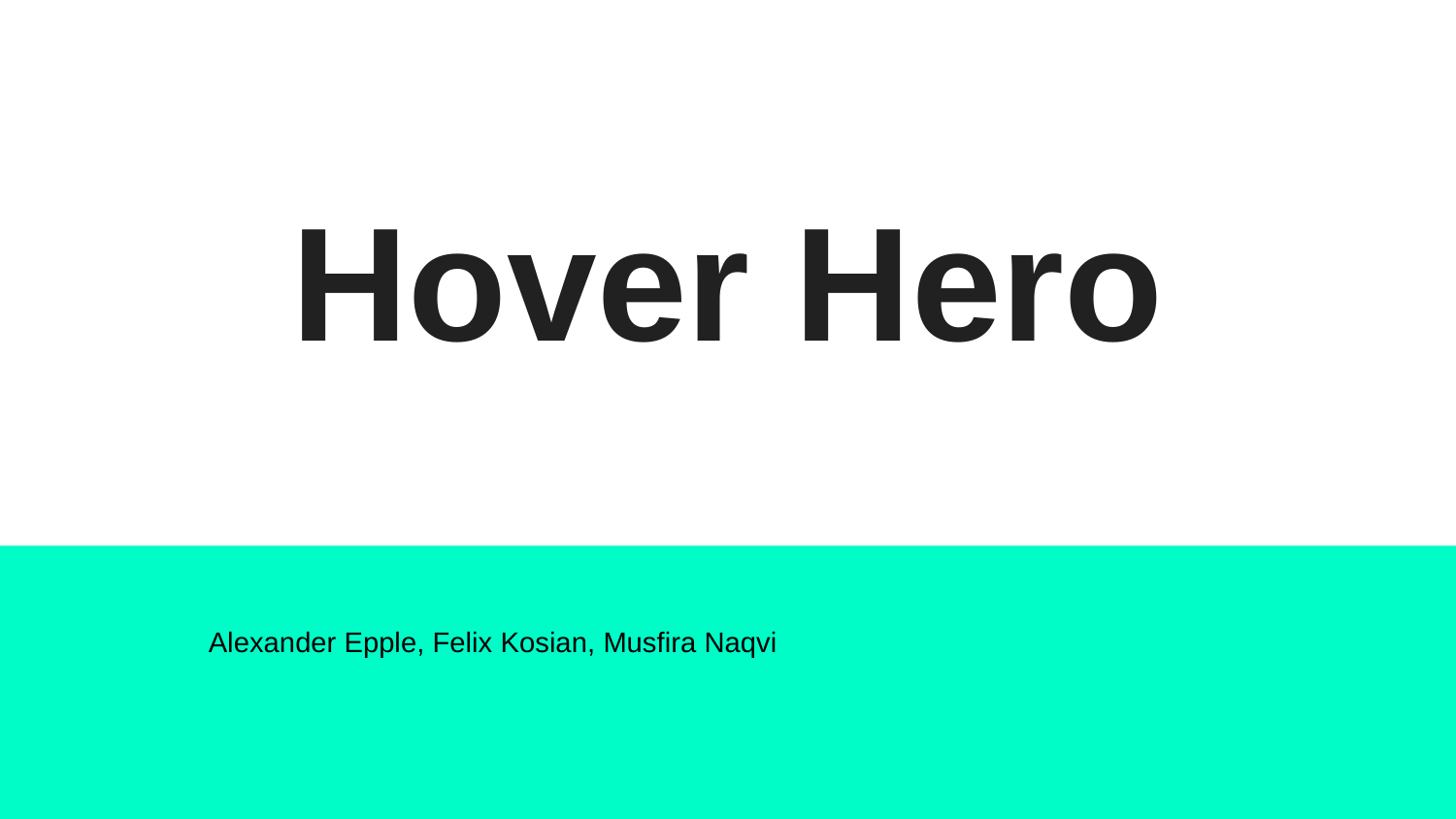

# Hover Hero
Alexander Epple, Felix Kosian, Musfira Naqvi